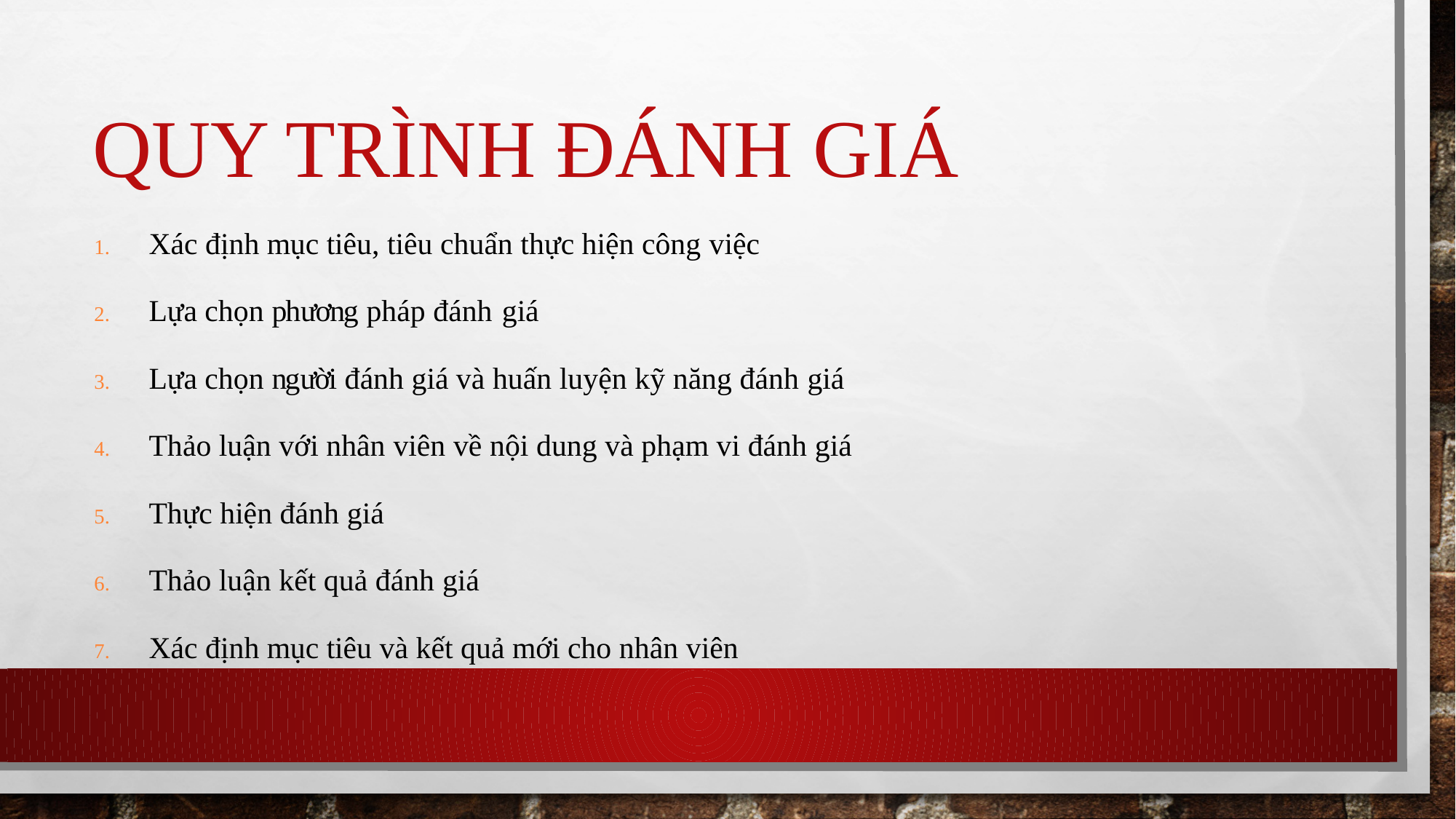

# Quy trình đánh giá
Xác định mục tiêu, tiêu chuẩn thực hiện công việc
Lựa chọn phương pháp đánh giá
Lựa chọn người đánh giá và huấn luyện kỹ năng đánh giá
Thảo luận với nhân viên về nội dung và phạm vi đánh giá
Thực hiện đánh giá
Thảo luận kết quả đánh giá
Xác định mục tiêu và kết quả mới cho nhân viên